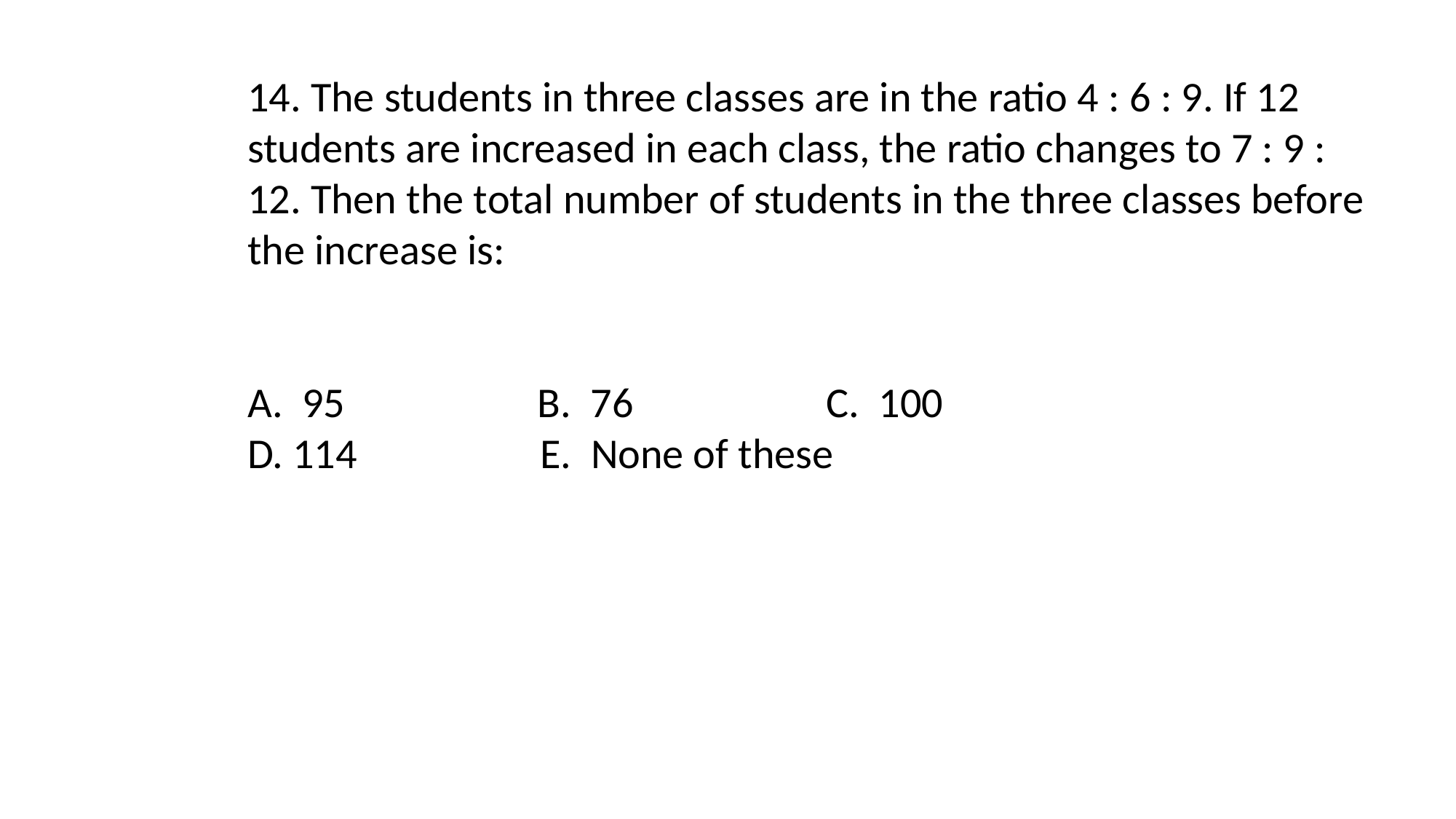

14. The students in three classes are in the ratio 4 : 6 : 9. If 12 students are increased in each class, the ratio changes to 7 : 9 : 12. Then the total number of students in the three classes before the increase is:

A.  95                    B.  76                    C.  100
D. 114                   E.  None of these